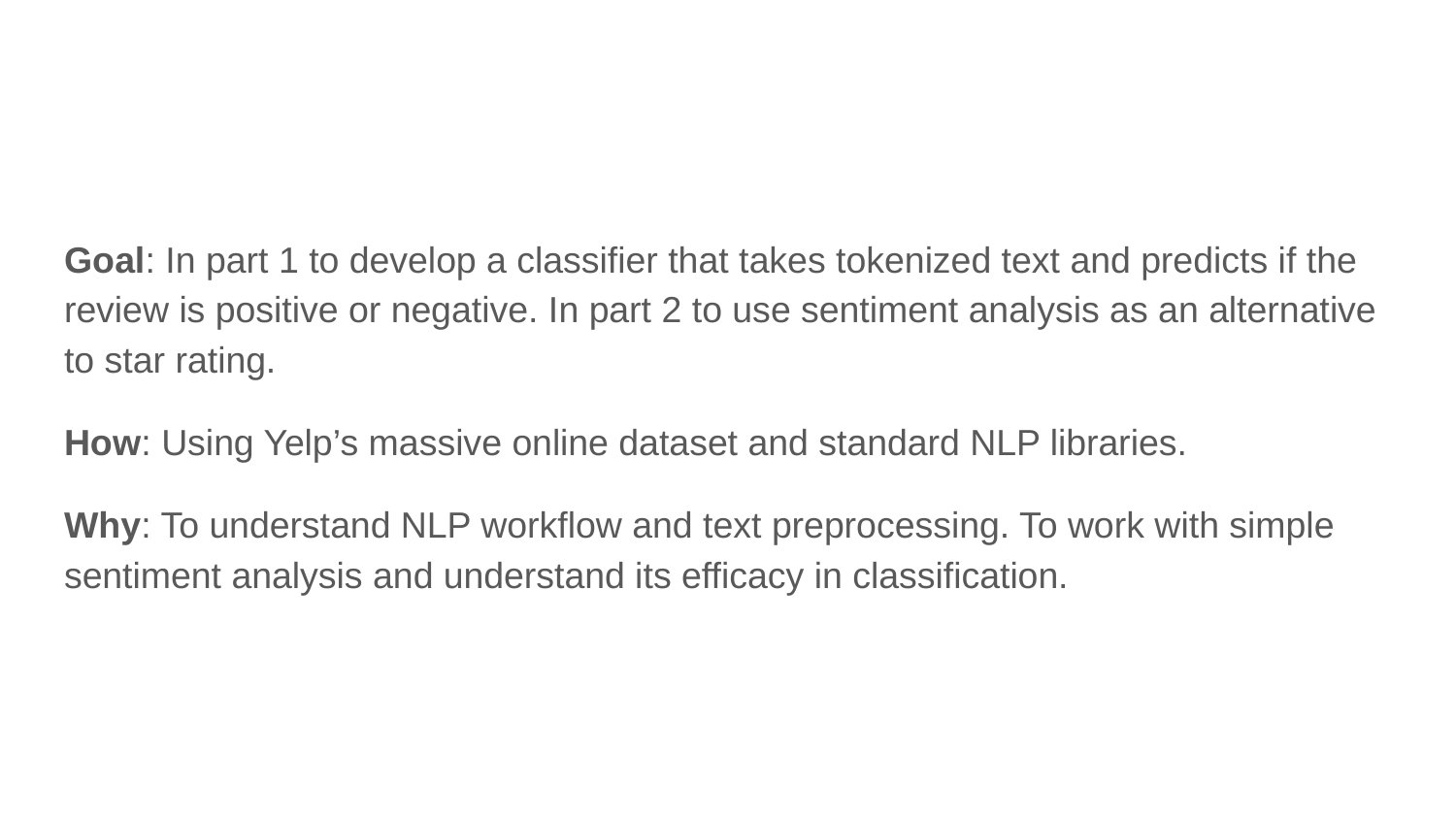

Goal: In part 1 to develop a classifier that takes tokenized text and predicts if the review is positive or negative. In part 2 to use sentiment analysis as an alternative to star rating.
How: Using Yelp’s massive online dataset and standard NLP libraries.
Why: To understand NLP workflow and text preprocessing. To work with simple sentiment analysis and understand its efficacy in classification.